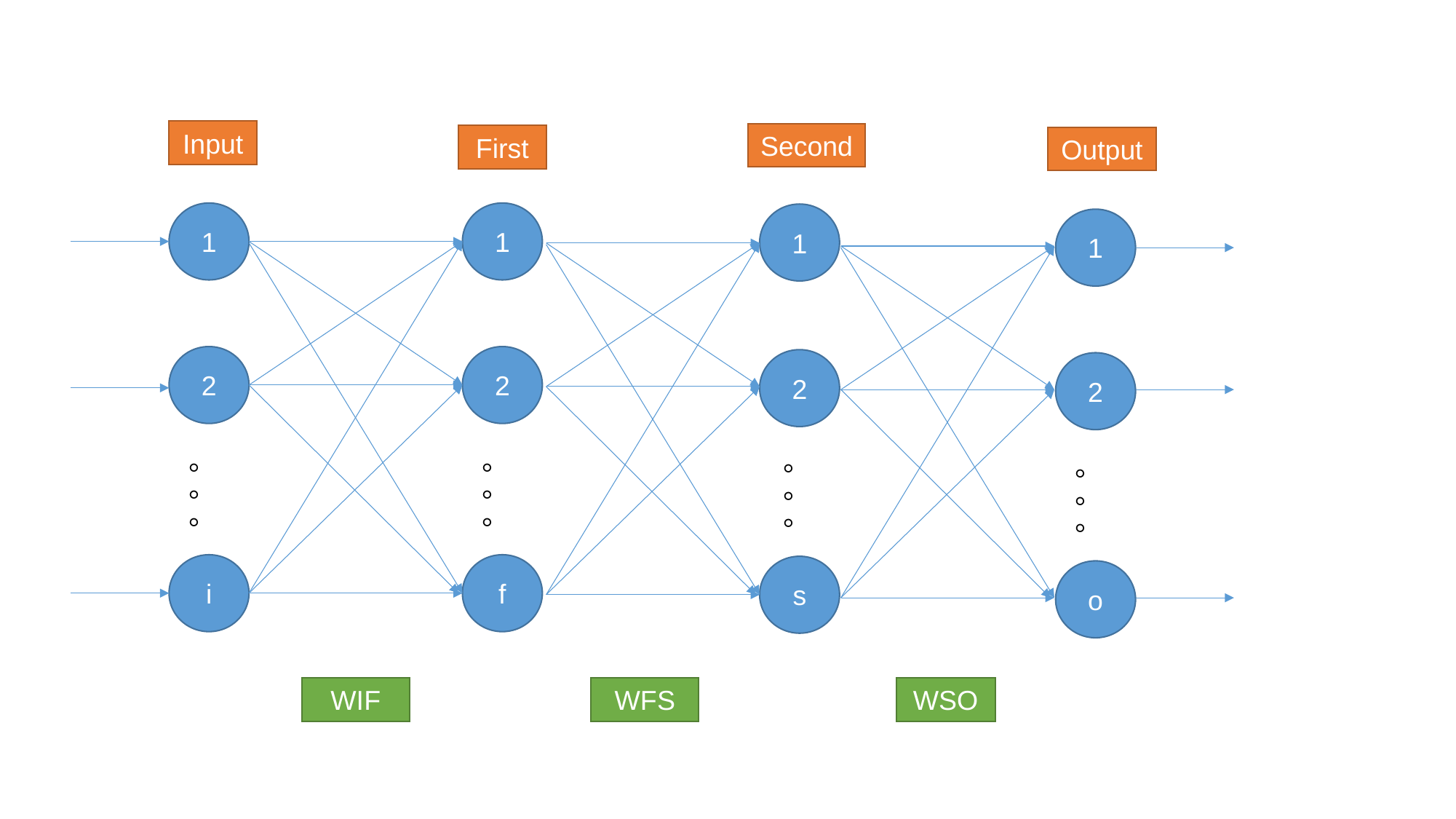

Input
Second
First
Output
1
1
1
1
2
2
2
2
。。。
。。。
。。。
。。。
i
f
s
o
WIF
WSO
WFS